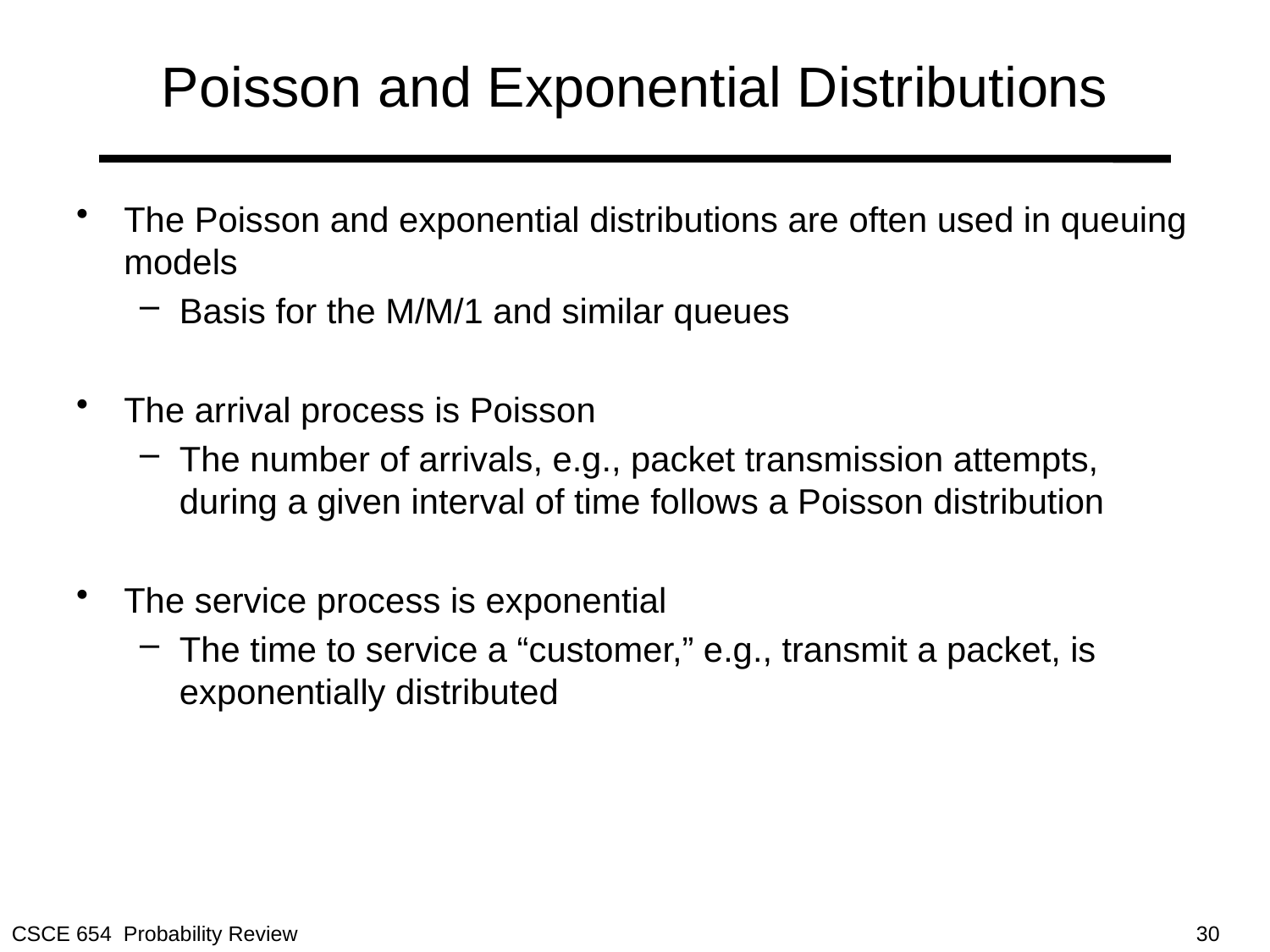

# Poisson and Exponential Distributions
The Poisson and exponential distributions are often used in queuing models
Basis for the M/M/1 and similar queues

The arrival process is Poisson
The number of arrivals, e.g., packet transmission attempts, during a given interval of time follows a Poisson distribution

The service process is exponential
The time to service a “customer,” e.g., transmit a packet, is exponentially distributed